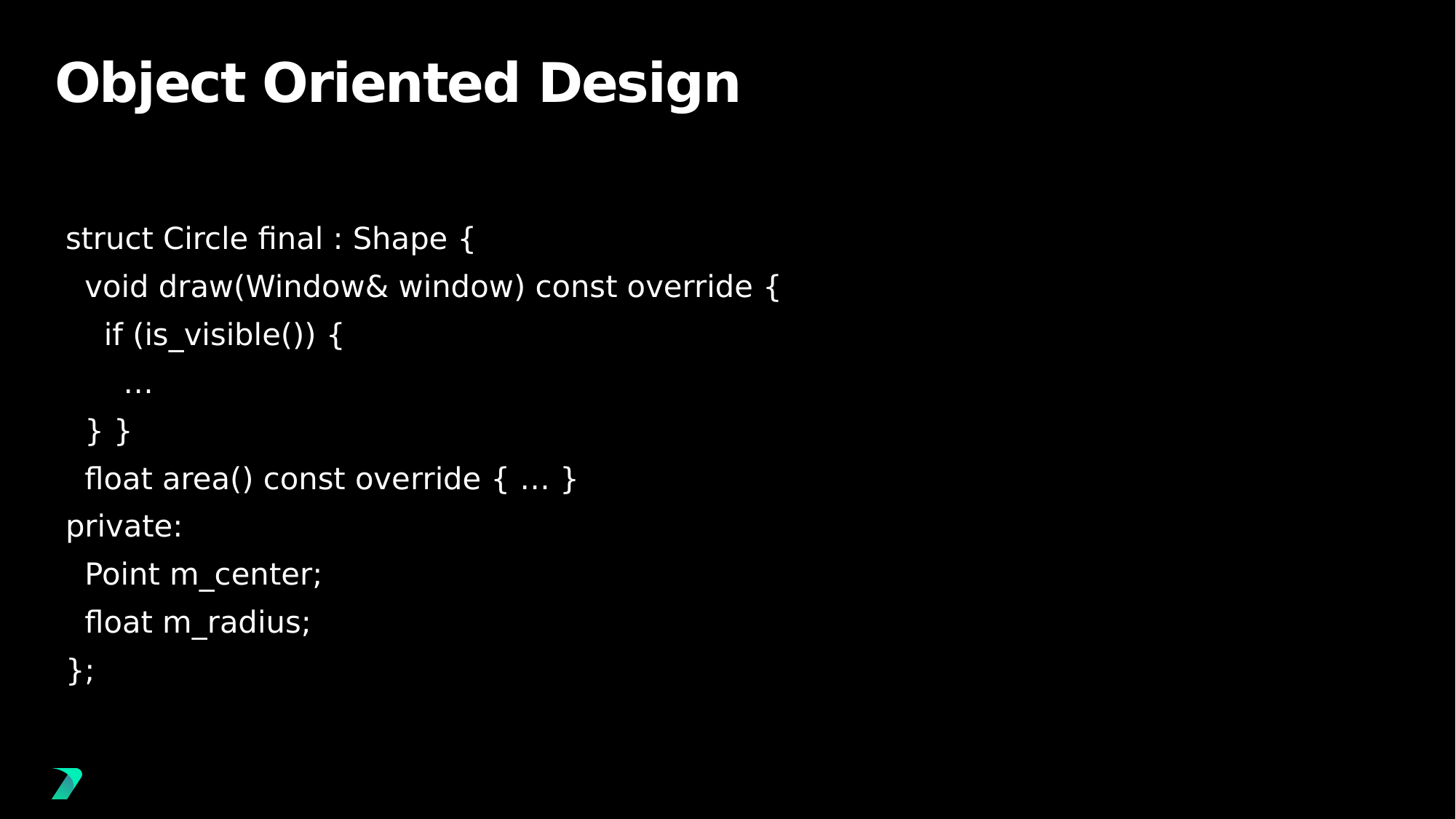

# Object Oriented Design

struct Circle final : Shape {
  void draw(Window& window) const override {
    if (is_visible()) {
      …
  } }
  float area() const override { … }
private:
  Point m_center;
  float m_radius;
};